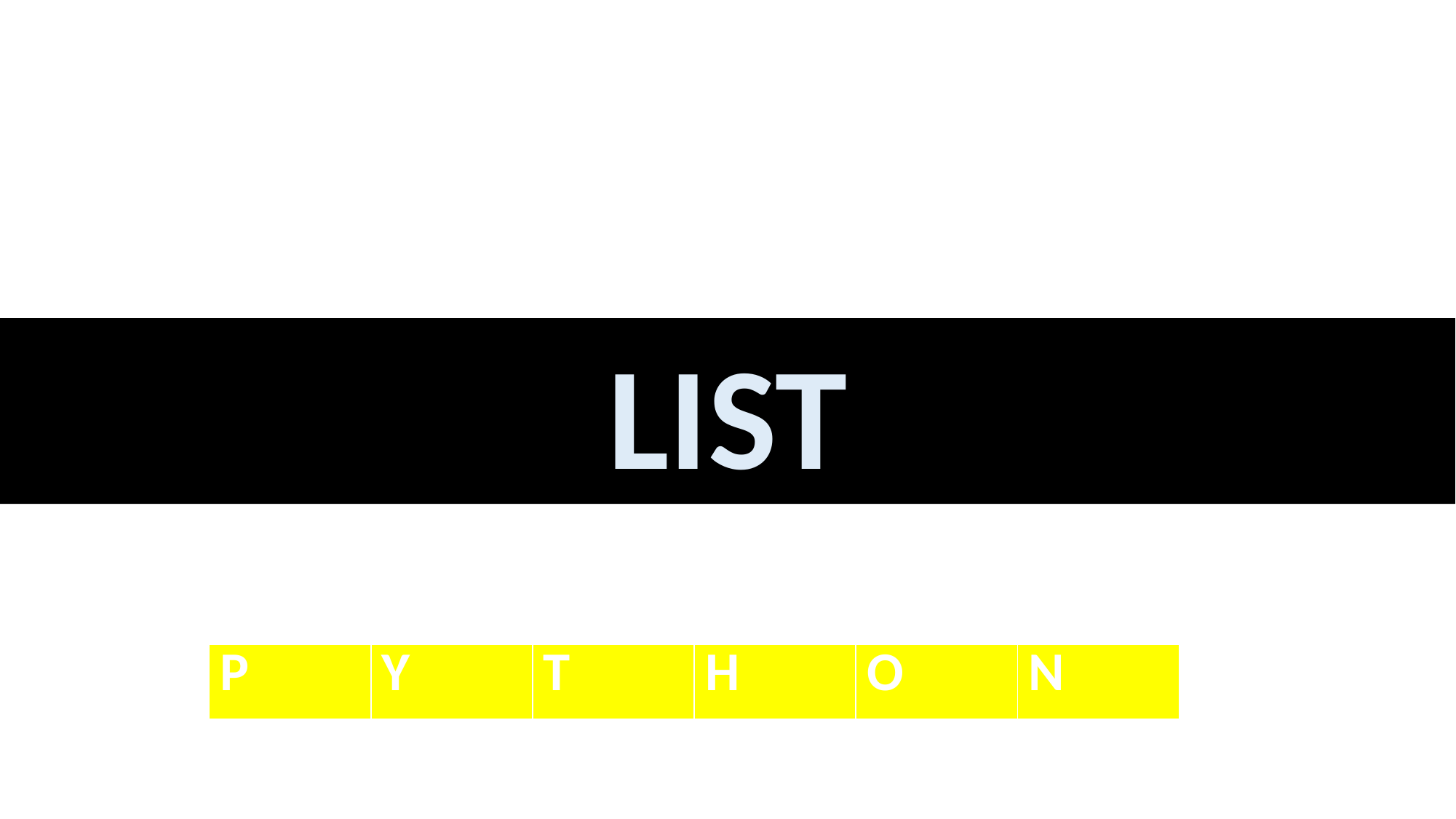

# ,
LIST
| P | Y | T | H | O | N |
| --- | --- | --- | --- | --- | --- |